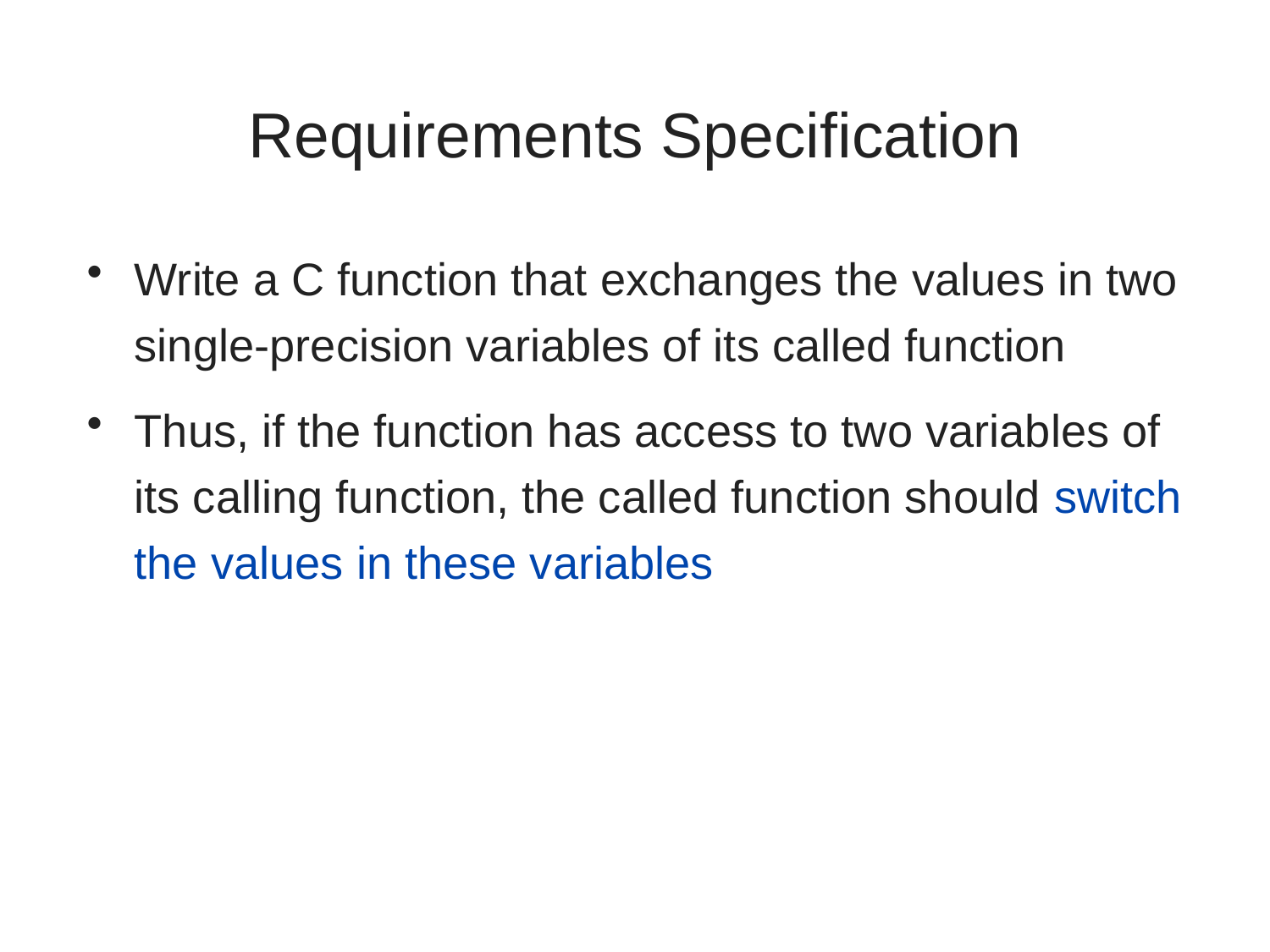

# Requirements Specification
Write a C function that exchanges the values in two single-precision variables of its called function
Thus, if the function has access to two variables of its calling function, the called function should switch the values in these variables

47